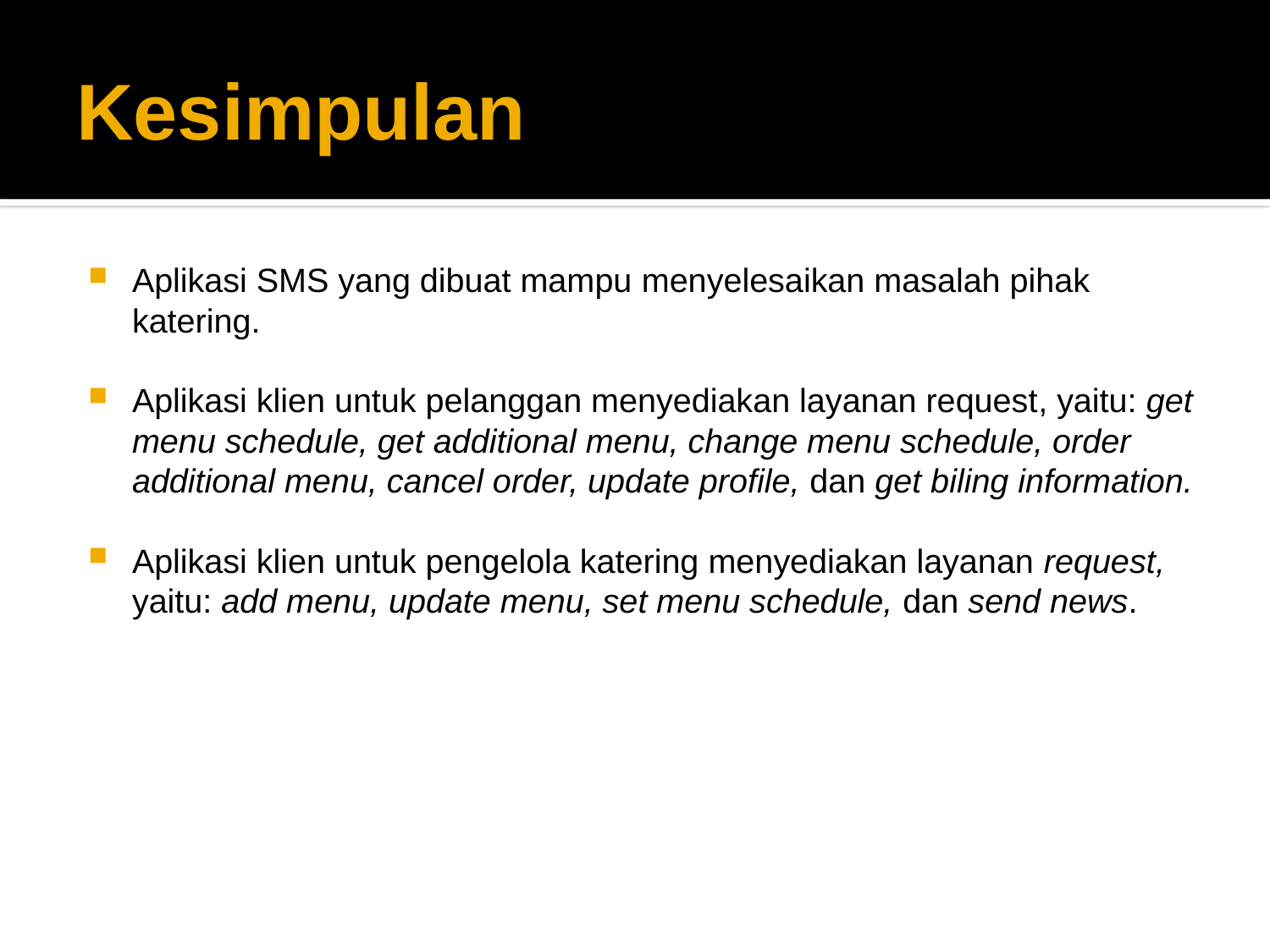

# Kesimpulan
Aplikasi SMS yang dibuat mampu menyelesaikan masalah pihak katering.

Aplikasi klien untuk pelanggan menyediakan layanan request, yaitu: get menu schedule, get additional menu, change menu schedule, order additional menu, cancel order, update profile, dan get biling information.

Aplikasi klien untuk pengelola katering menyediakan layanan request, yaitu: add menu, update menu, set menu schedule, dan send news.